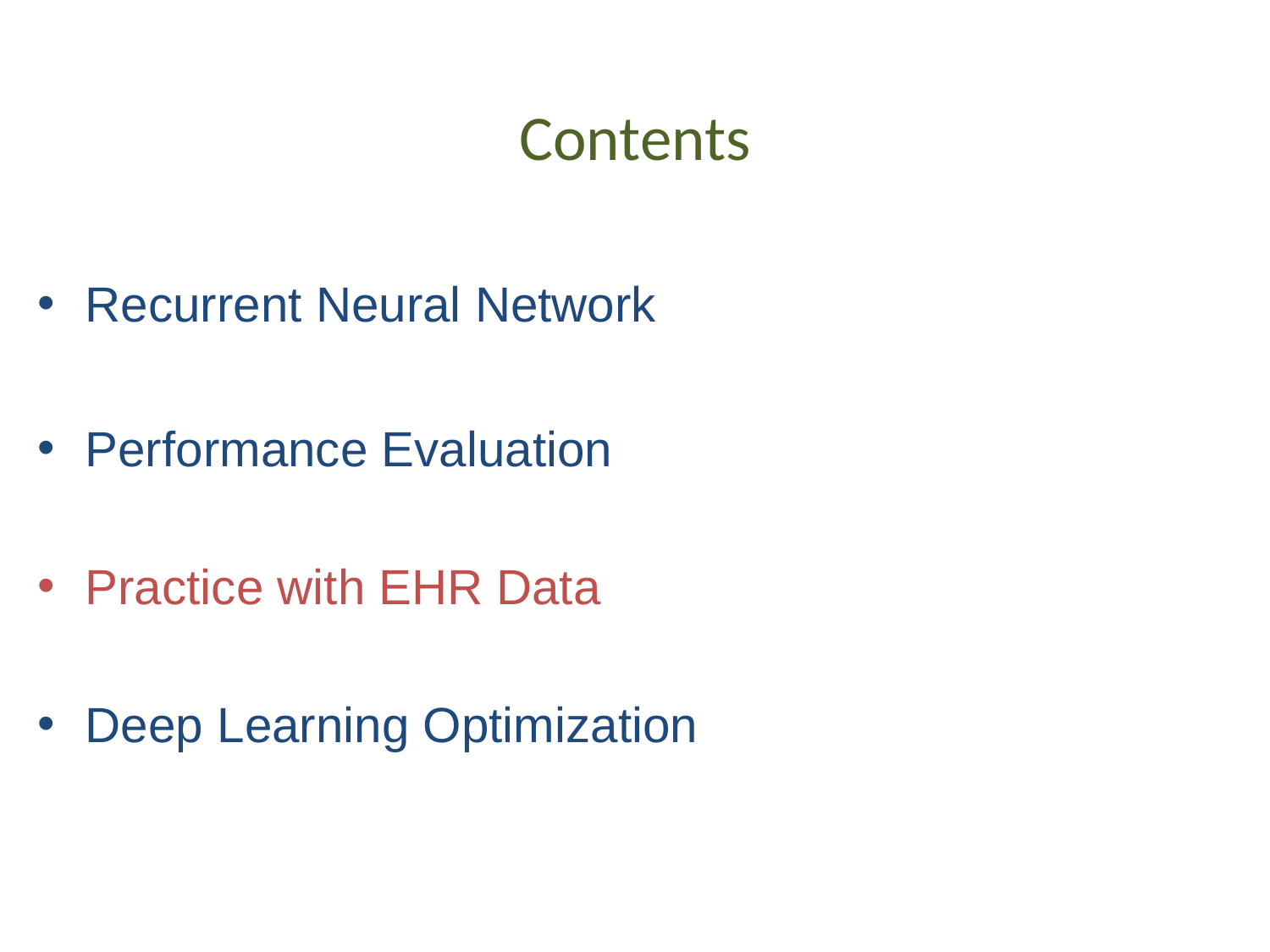

# Contents
Recurrent Neural Network

Performance Evaluation

Practice with EHR Data

Deep Learning Optimization